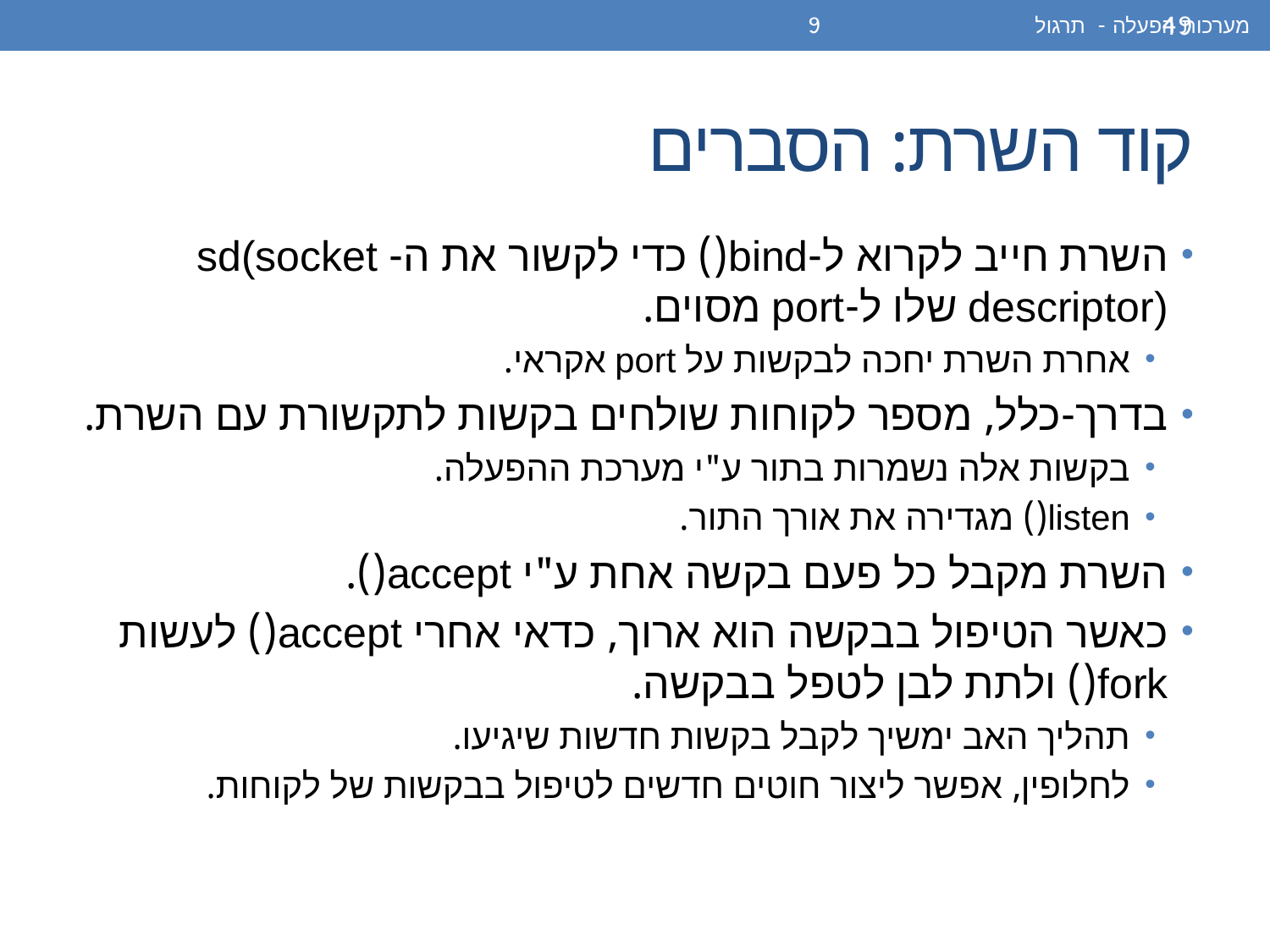

מערכות הפעלה - תרגול 9
49
# קוד השרת: הסברים
השרת חייב לקרוא ל-bind() כדי לקשור את ה- sd(socket descriptor) שלו ל-port מסוים.
אחרת השרת יחכה לבקשות על port אקראי.
בדרך-כלל, מספר לקוחות שולחים בקשות לתקשורת עם השרת.
בקשות אלה נשמרות בתור ע"י מערכת ההפעלה.
listen() מגדירה את אורך התור.
השרת מקבל כל פעם בקשה אחת ע"י accept().
כאשר הטיפול בבקשה הוא ארוך, כדאי אחרי accept() לעשות fork() ולתת לבן לטפל בבקשה.
תהליך האב ימשיך לקבל בקשות חדשות שיגיעו.
לחלופין, אפשר ליצור חוטים חדשים לטיפול בבקשות של לקוחות.